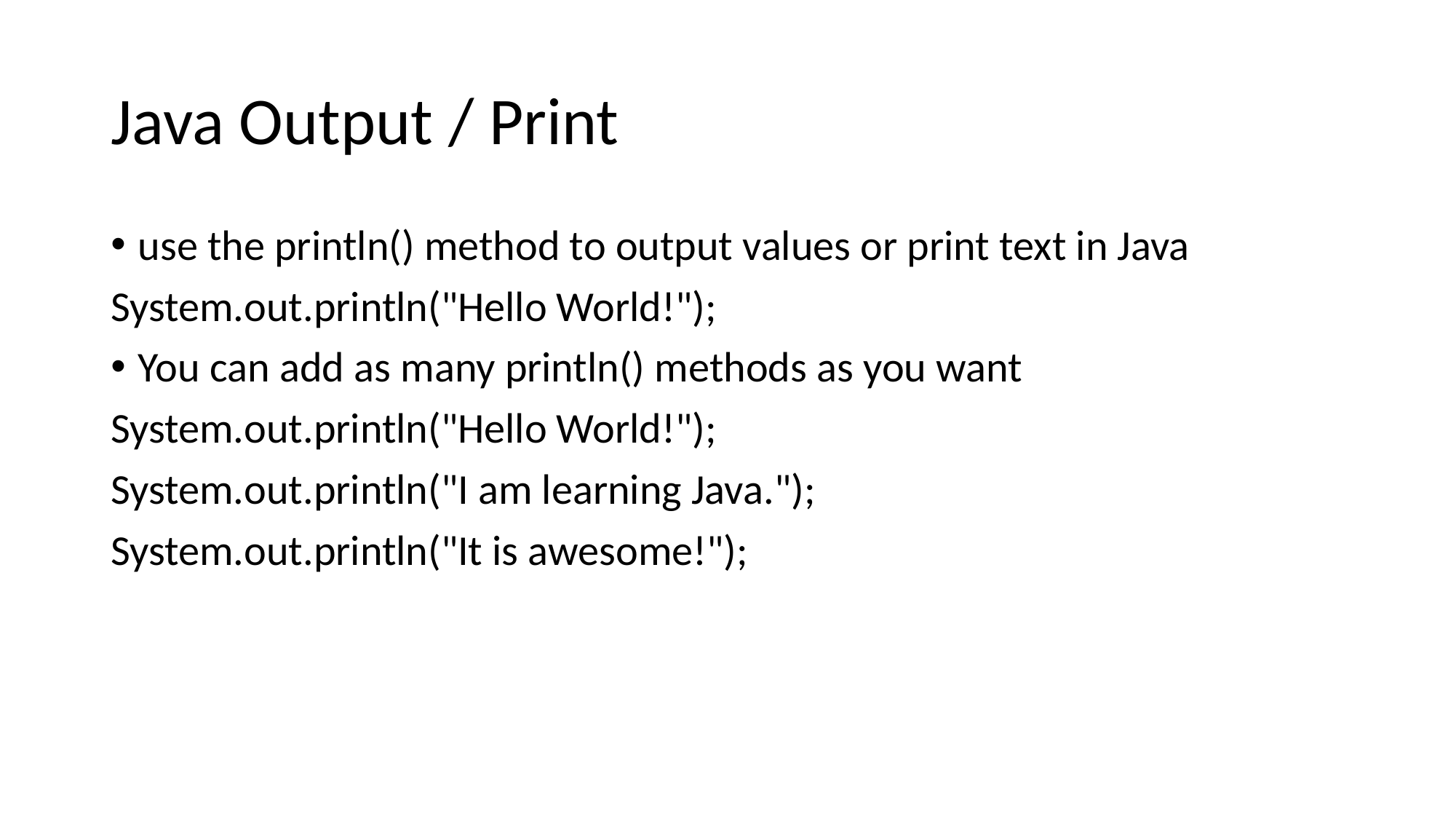

# Java Output / Print
use the println() method to output values or print text in Java
System.out.println("Hello World!");
You can add as many println() methods as you want
System.out.println("Hello World!");
System.out.println("I am learning Java.");
System.out.println("It is awesome!");